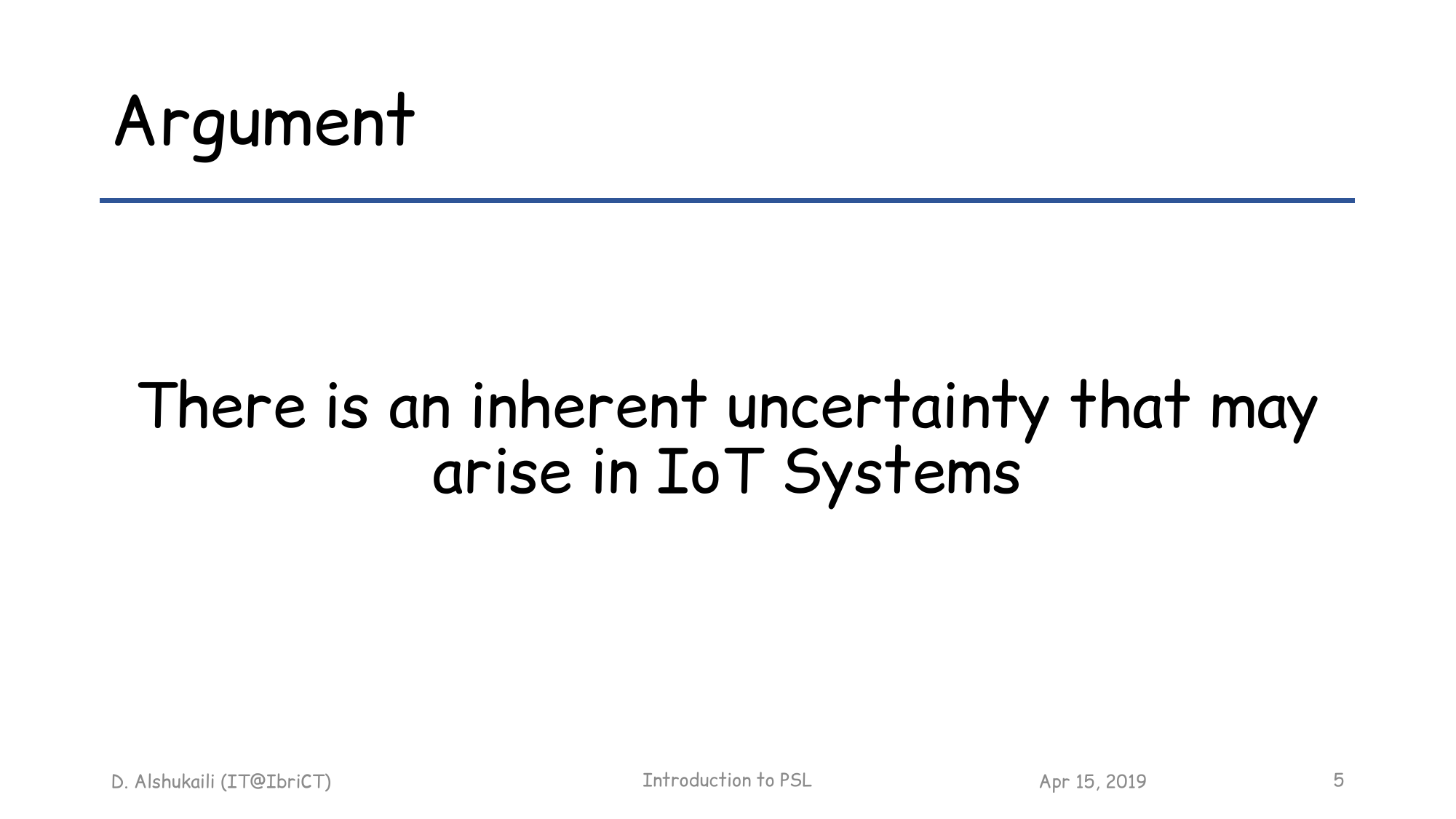

# Argument
There is an inherent uncertainty that may arise in IoT Systems
Introduction to PSL
Apr 15, 2019
5